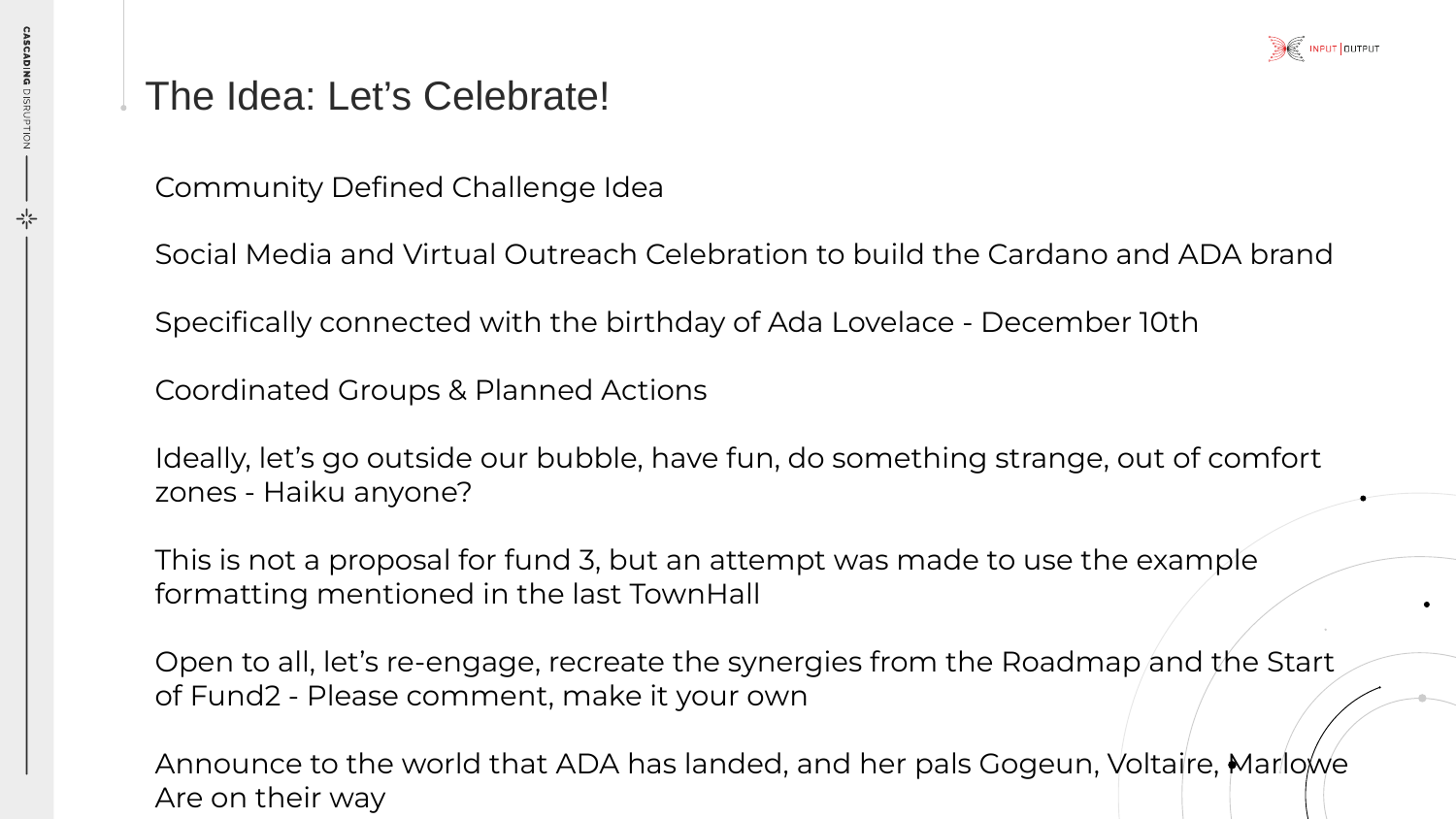

# The Idea: Let’s Celebrate!
Community Defined Challenge Idea

Social Media and Virtual Outreach Celebration to build the Cardano and ADA brand

Specifically connected with the birthday of Ada Lovelace - December 10th

Coordinated Groups & Planned Actions

Ideally, let’s go outside our bubble, have fun, do something strange, out of comfort zones - Haiku anyone?

This is not a proposal for fund 3, but an attempt was made to use the example formatting mentioned in the last TownHall

Open to all, let’s re-engage, recreate the synergies from the Roadmap and the Start of Fund2 - Please comment, make it your own

Announce to the world that ADA has landed, and her pals Gogeun, Voltaire, Marlowe
Are on their way